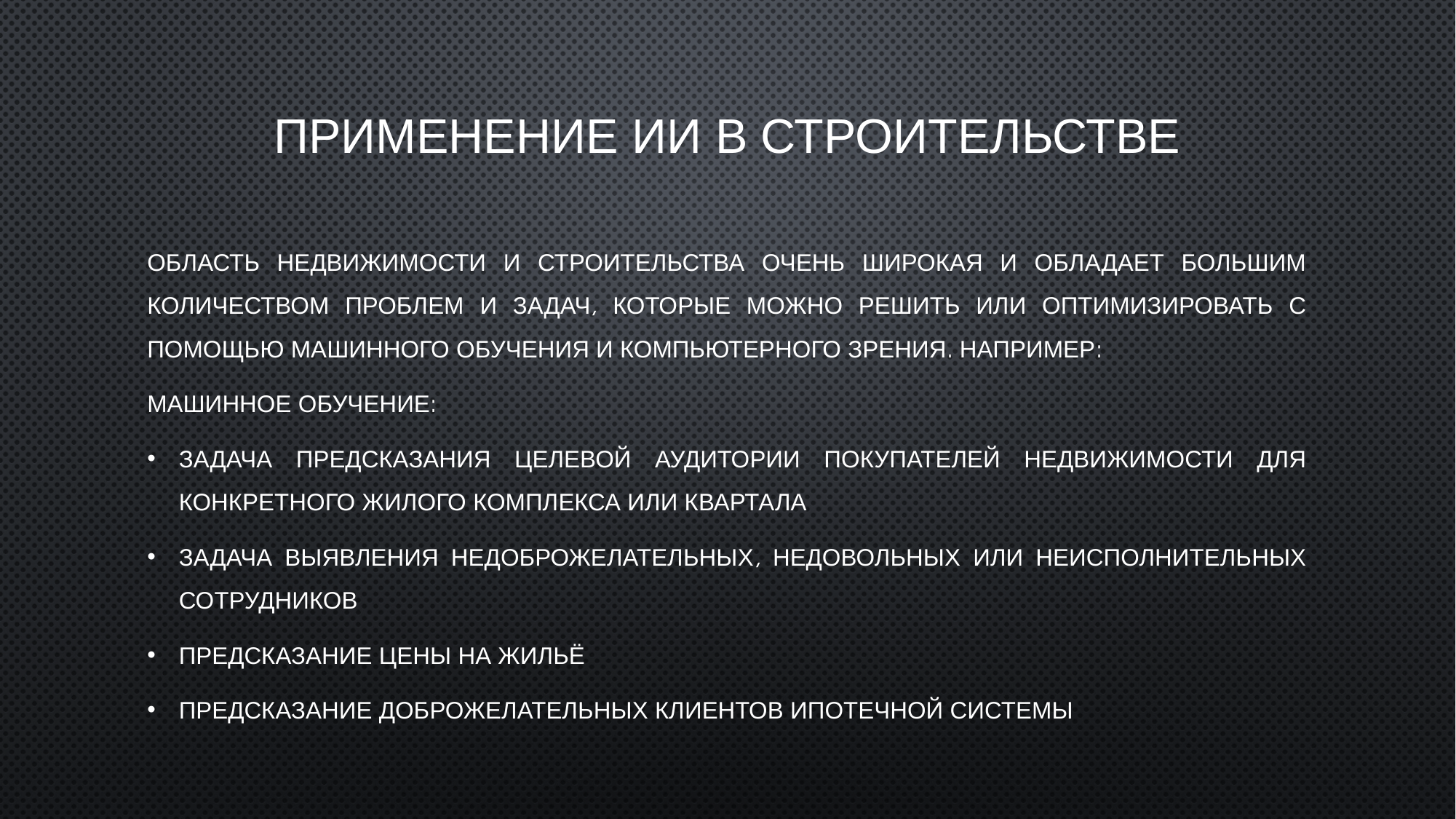

# применение ИИ в строительстве
Область недвижимости и строительства очень широкая и обладает большим количеством проблем и задач, которые можно решить или оптимизировать с помощью машинного обучения и компьютерного зрения. Например:
Машинное обучение:
Задача предсказания целевой аудитории покупателей недвижимости для конкретного жилого комплекса или квартала
Задача выявления недоброжелательных, недовольных или неисполнительных сотрудников
Предсказание цены на жильё
Предсказание доброжелательных клиентов ипотечной системы